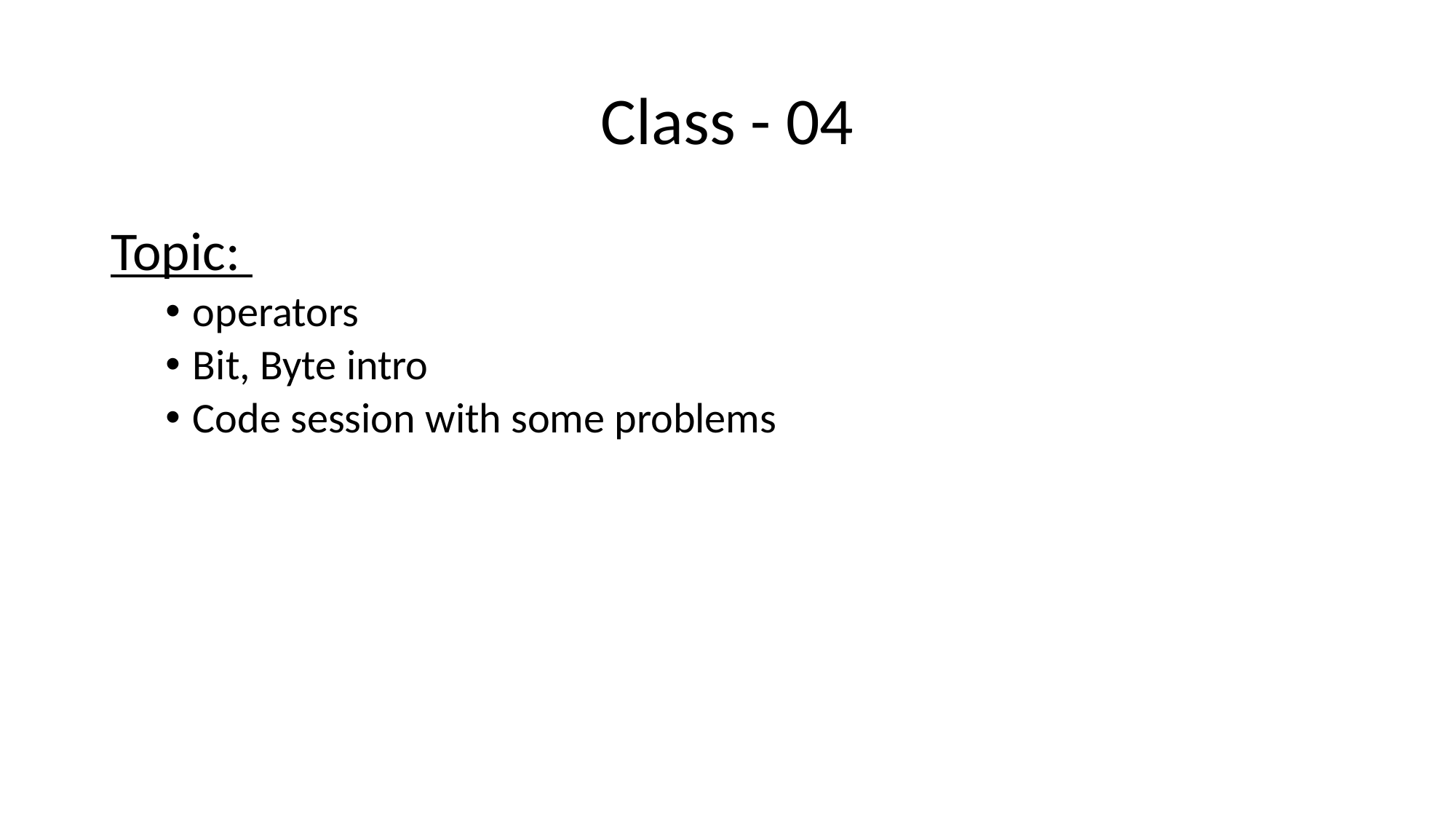

# Class - 04
Topic:
operators
Bit, Byte intro
Code session with some problems